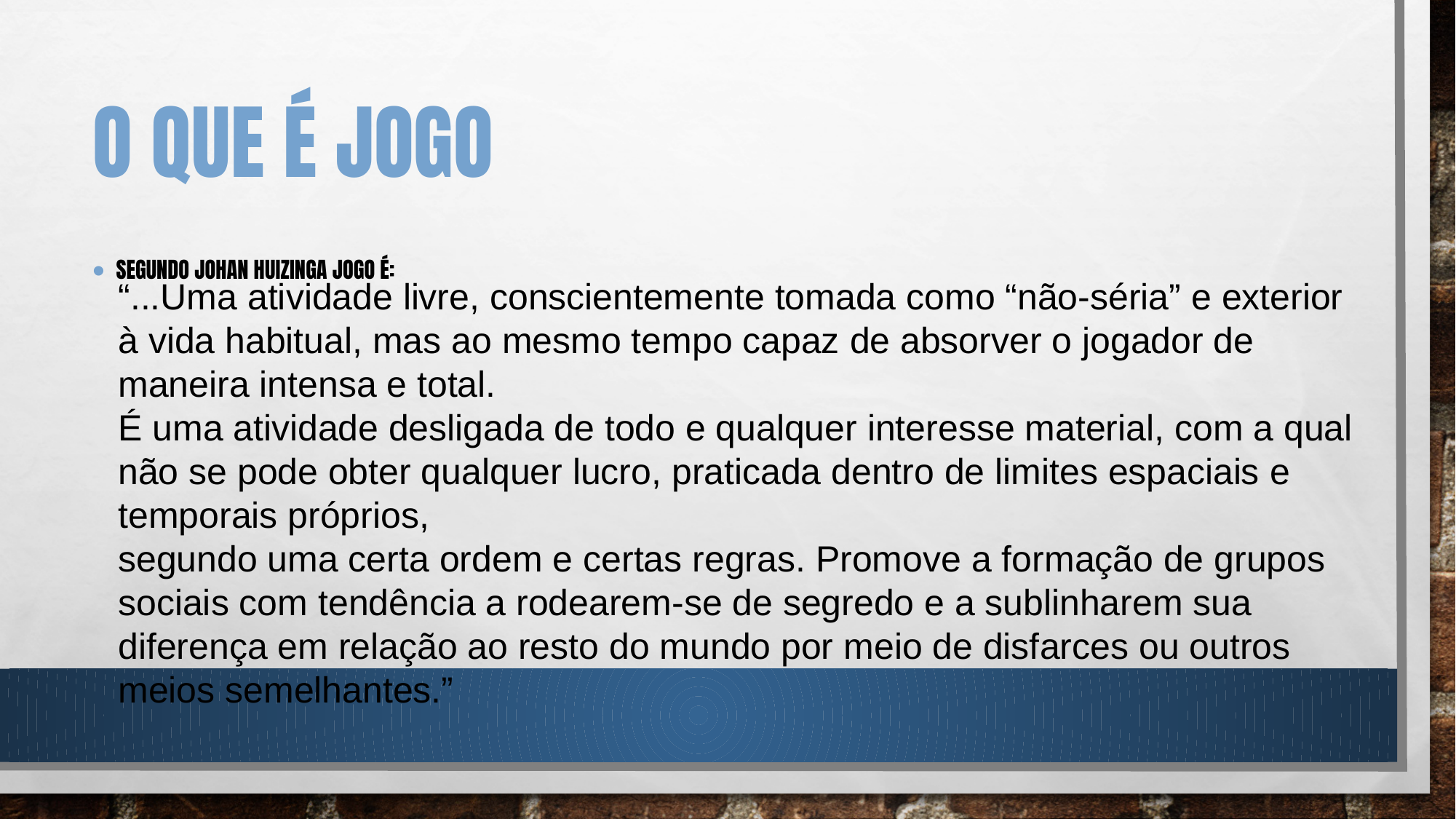

# O que é jogo
Segundo Johan Huizinga jogo é:

“...Uma atividade livre, conscientemente tomada como “não-séria” e exterior à vida habitual, mas ao mesmo tempo capaz de absorver o jogador de maneira intensa e total.
É uma atividade desligada de todo e qualquer interesse material, com a qual não se pode obter qualquer lucro, praticada dentro de limites espaciais e temporais próprios,
segundo uma certa ordem e certas regras. Promove a formação de grupos sociais com tendência a rodearem-se de segredo e a sublinharem sua diferença em relação ao resto do mundo por meio de disfarces ou outros meios semelhantes.”